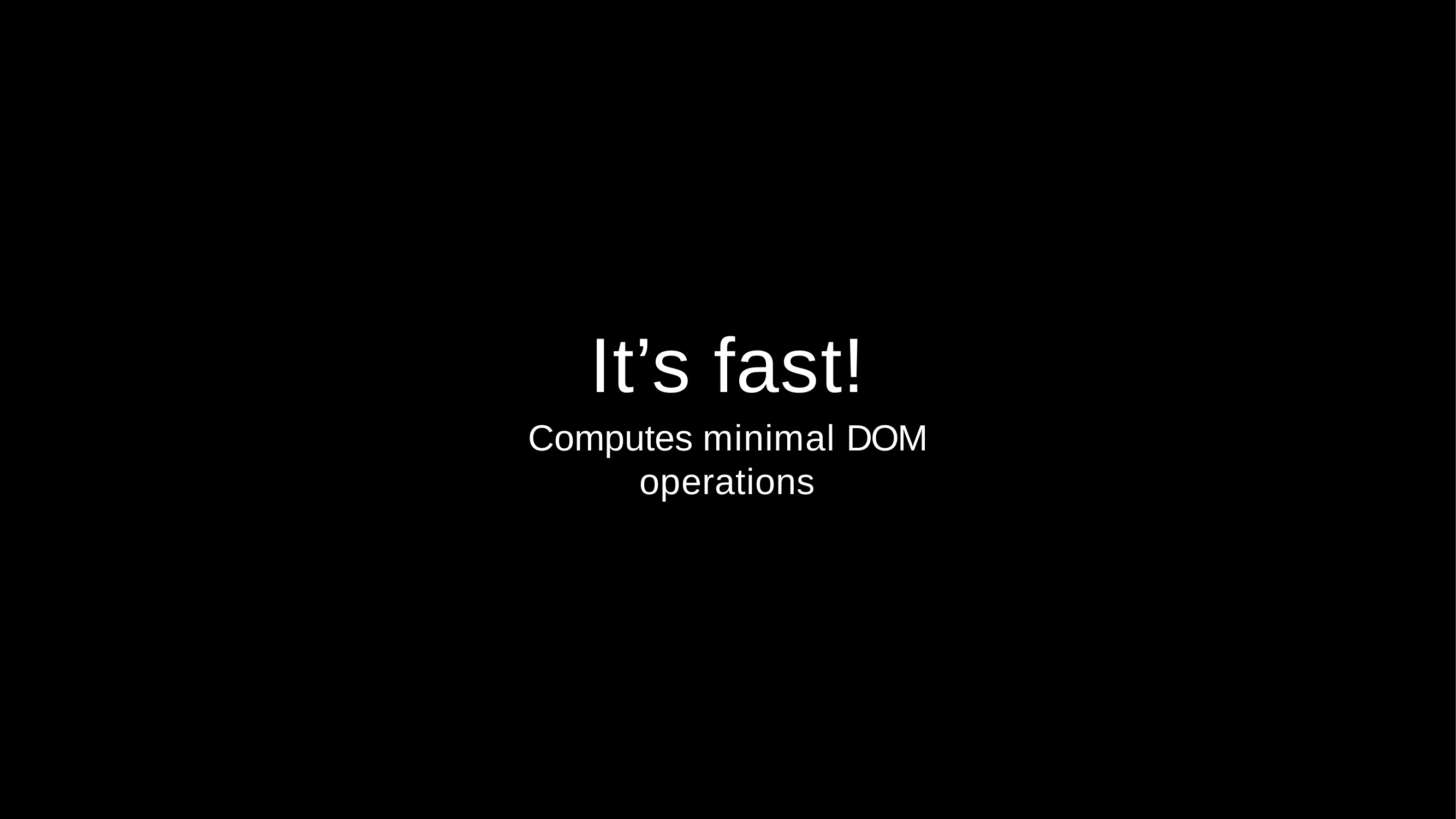

# It’s fast!
Computes minimal DOM operations